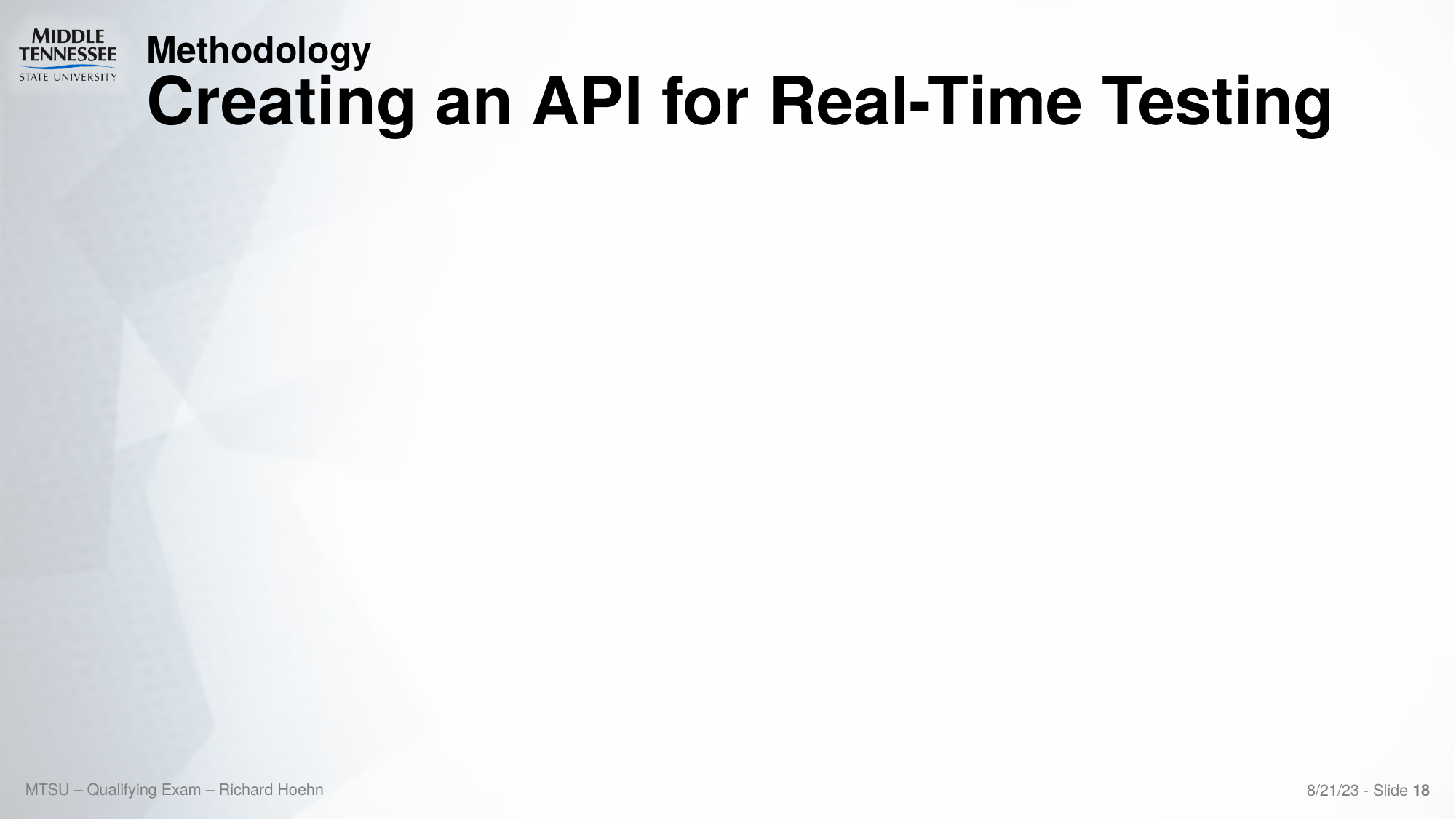

# Methodology Creating an API for Real-Time Testing